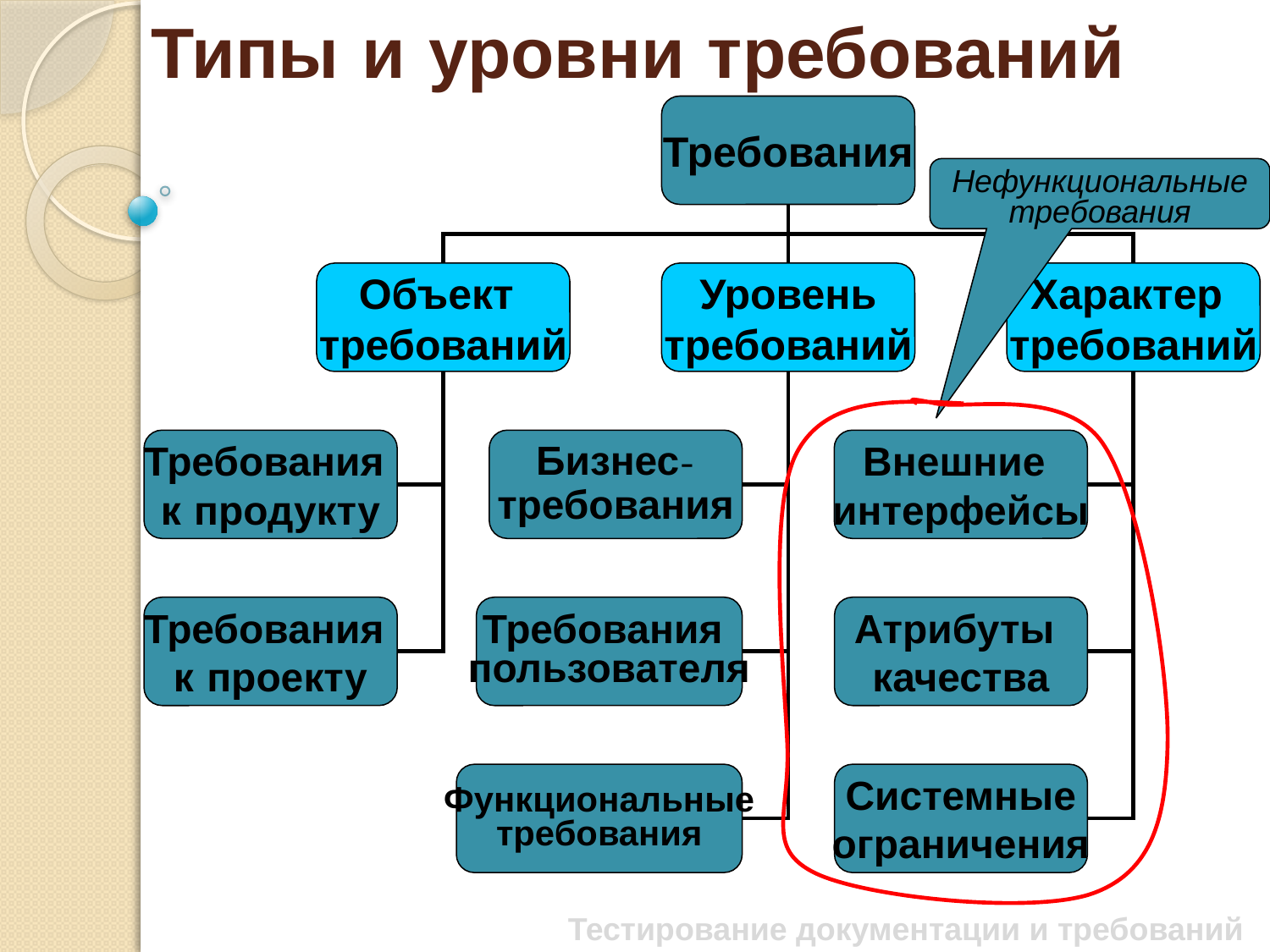

# Типы и уровни требований
Требования
Объект
требований
Уровень
требований
Характер
требований
Требования
к продукту
Бизнес-
требования
Внешние
интерфейсы
Требования
к проекту
Требования
пользователя
Атрибуты
качества
Функциональные
требования
Системные
ограничения
Нефункциональные требования

Тестирование документации и требований